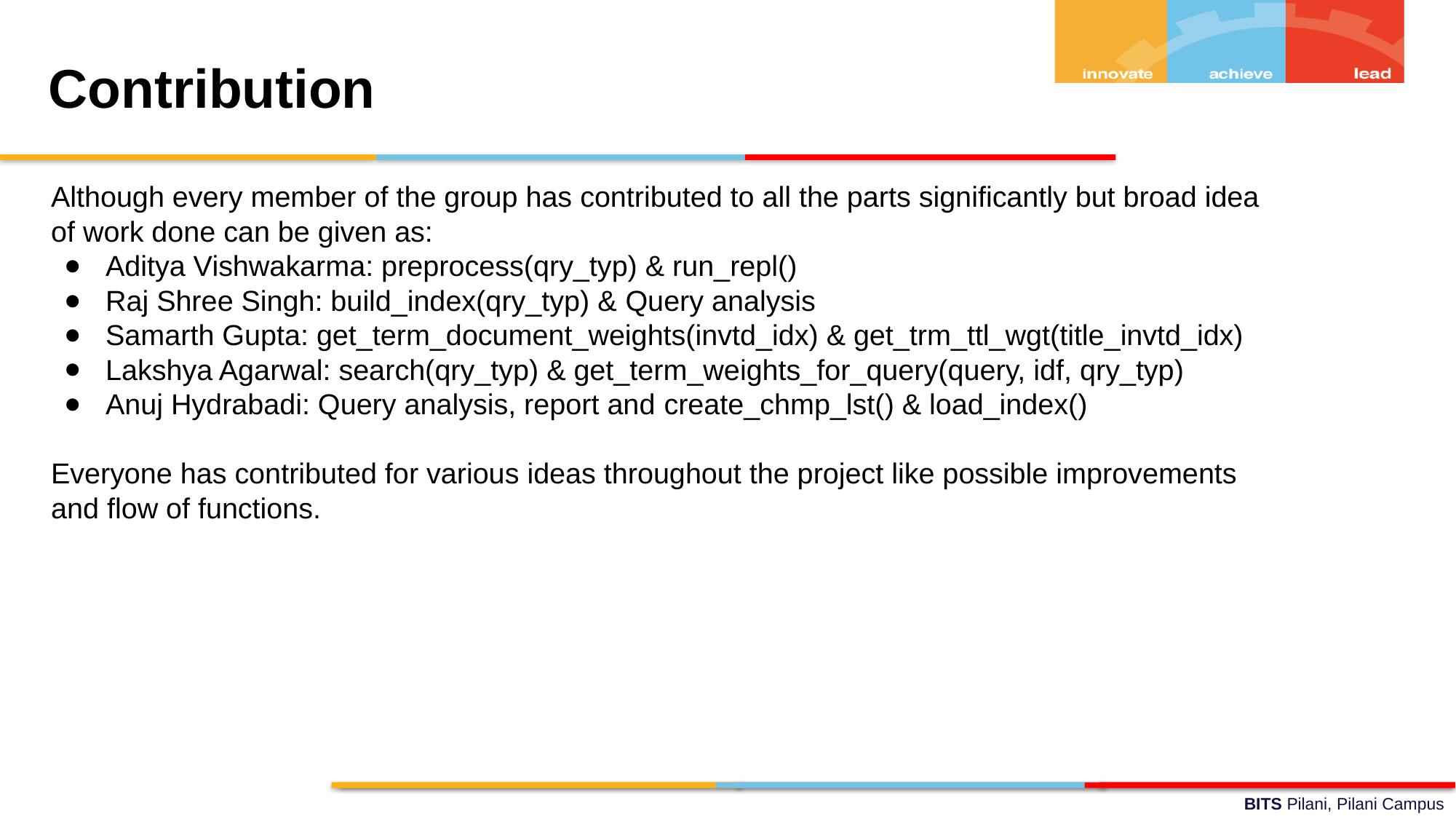

Contribution
Although every member of the group has contributed to all the parts significantly but broad idea of work done can be given as:
Aditya Vishwakarma: preprocess(qry_typ) & run_repl()
Raj Shree Singh: build_index(qry_typ) & Query analysis
Samarth Gupta: get_term_document_weights(invtd_idx) & get_trm_ttl_wgt(title_invtd_idx)
Lakshya Agarwal: search(qry_typ) & get_term_weights_for_query(query, idf, qry_typ)
Anuj Hydrabadi: Query analysis, report and create_chmp_lst() & load_index()

Everyone has contributed for various ideas throughout the project like possible improvements and flow of functions.